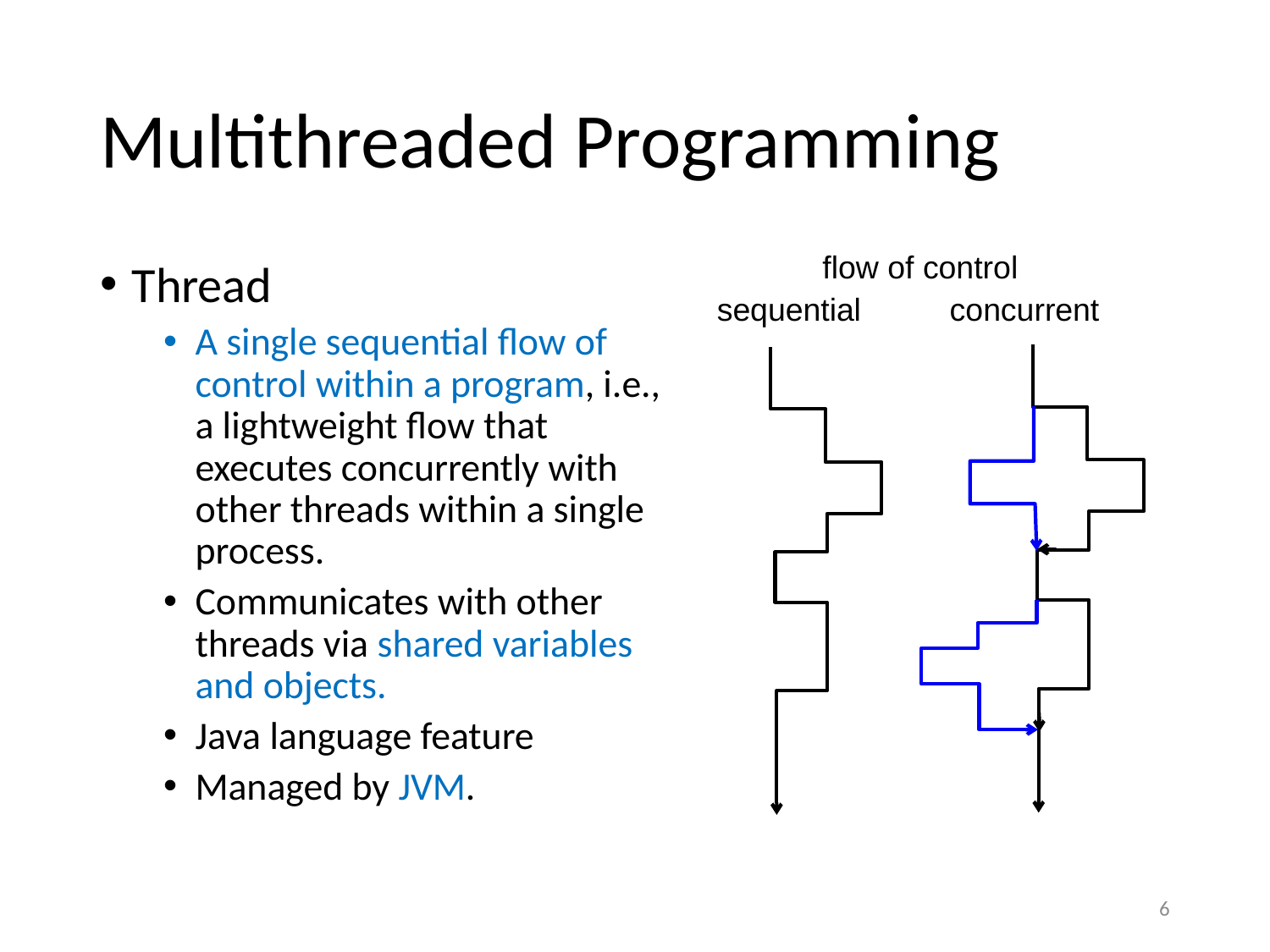

# Multithreaded Programming
flow of control
Thread
A single sequential flow of control within a program, i.e., a lightweight flow that executes concurrently with other threads within a single process.
Communicates with other threads via shared variables and objects.
Java language feature
Managed by JVM.

sequential          concurrent

6